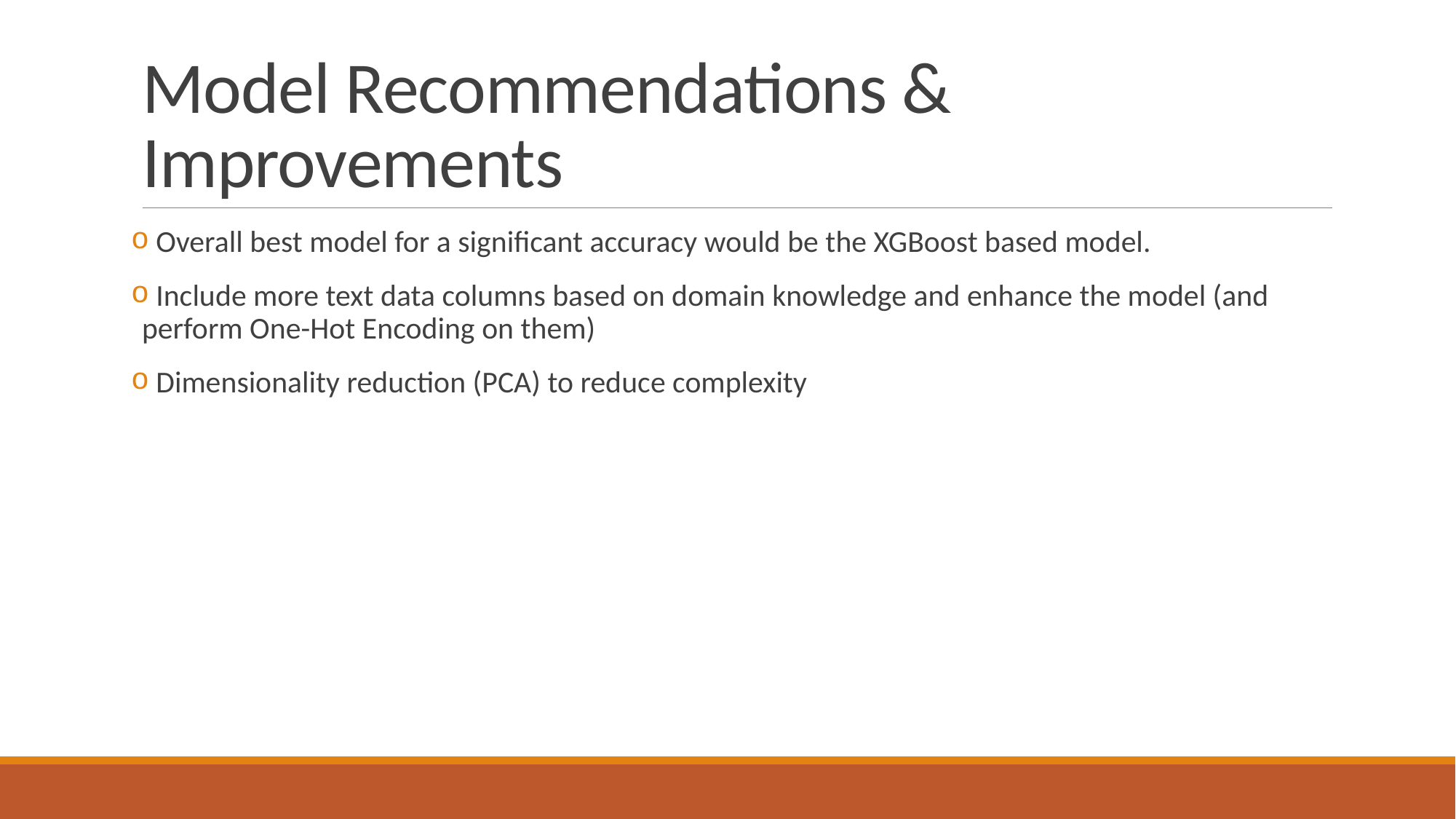

# Model Recommendations & Improvements
 Overall best model for a significant accuracy would be the XGBoost based model.
 Include more text data columns based on domain knowledge and enhance the model (and perform One-Hot Encoding on them)
 Dimensionality reduction (PCA) to reduce complexity